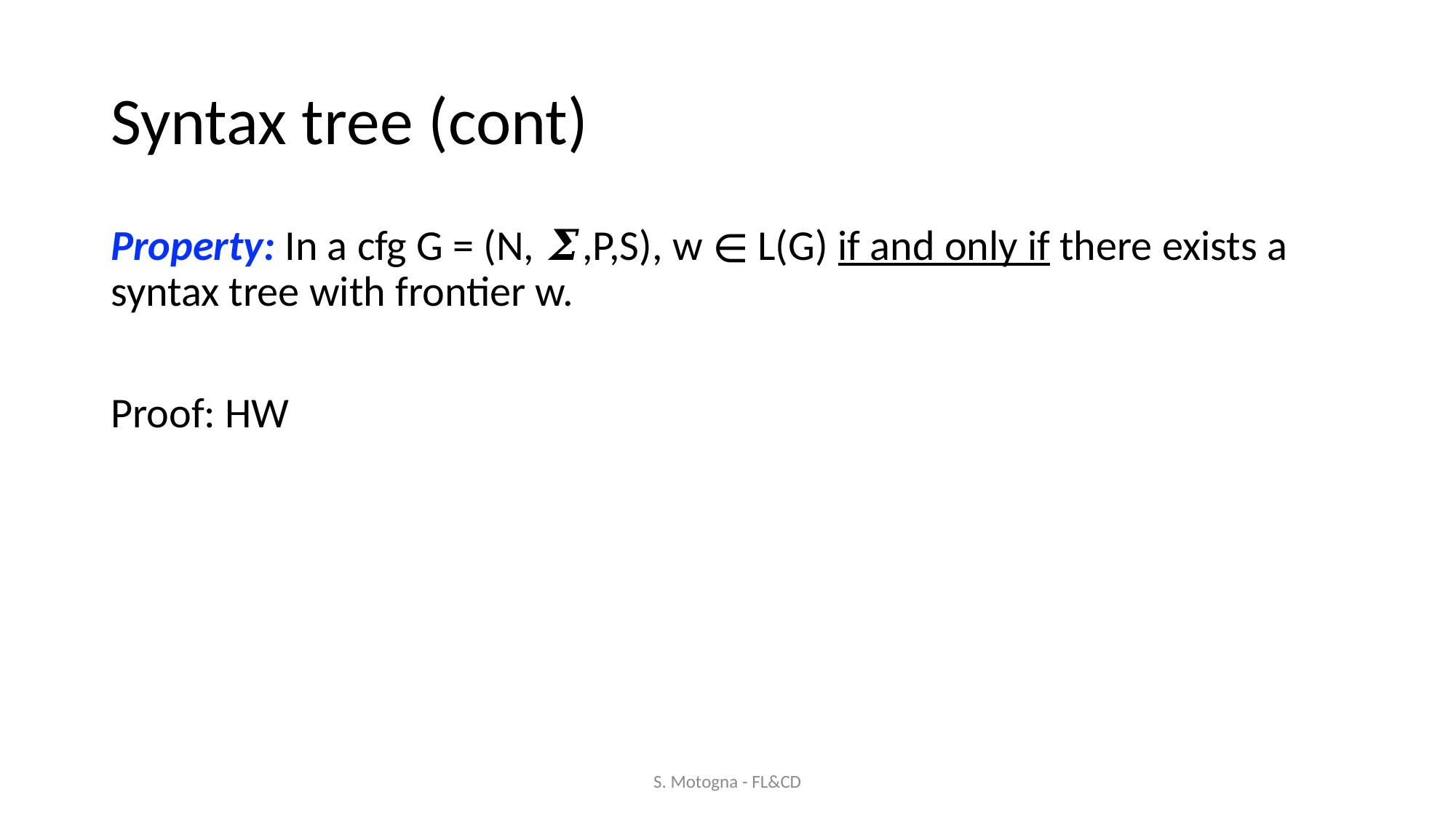

# Syntax tree (cont)
Property: In a cfg G = (N, 𝜮,P,S), w ∊ L(G) if and only if there exists a syntax tree with frontier w.

Proof: HW
S. Motogna - FL&CD